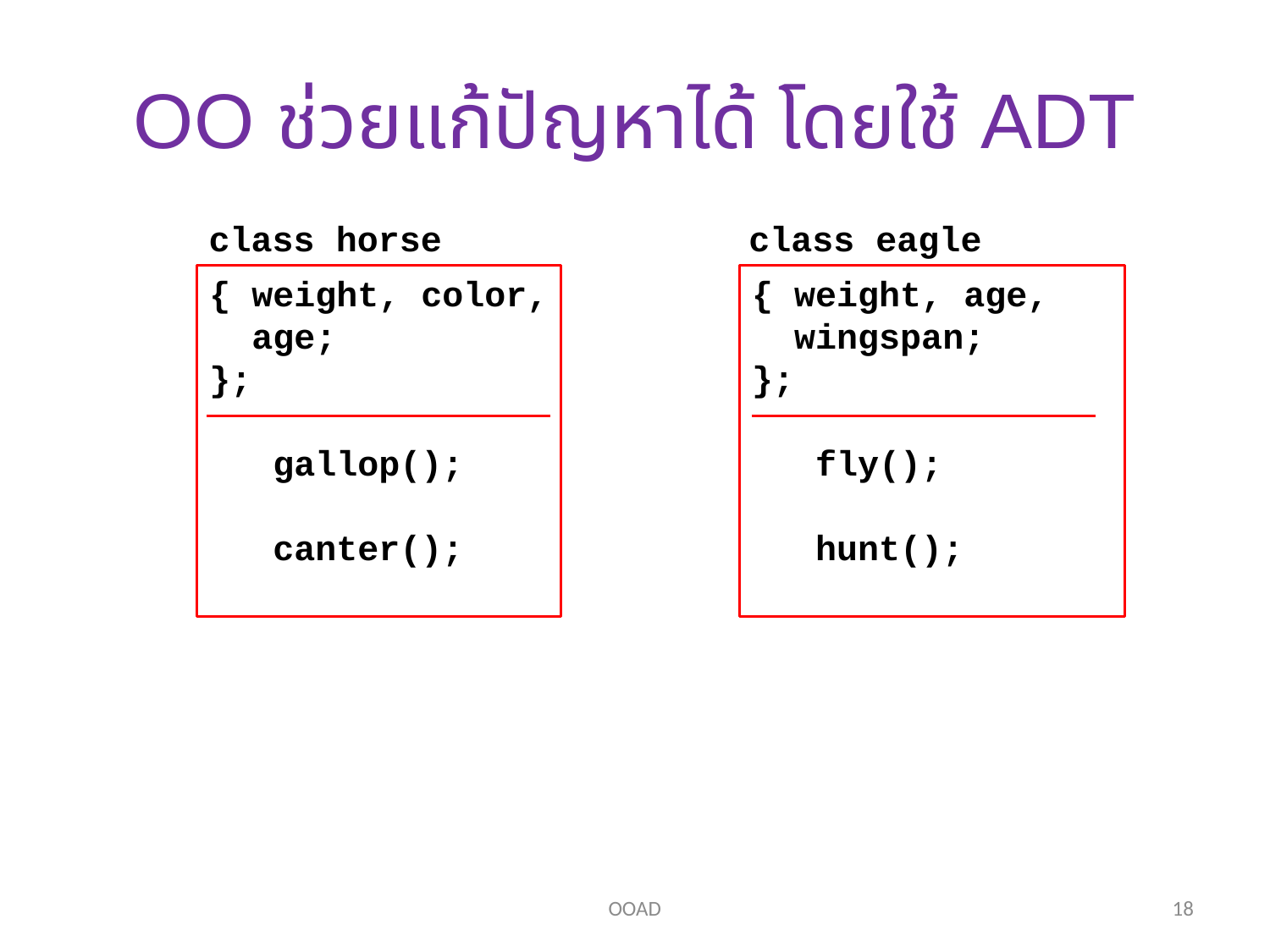

# OO ช่วยแก้ปัญหาได้ โดยใช้ ADT
class horse
class eagle
{ weight, color,
  age;
};

   gallop();

   canter();

{ weight, age,
  wingspan;
};

   fly();

   hunt();

OOAD
18